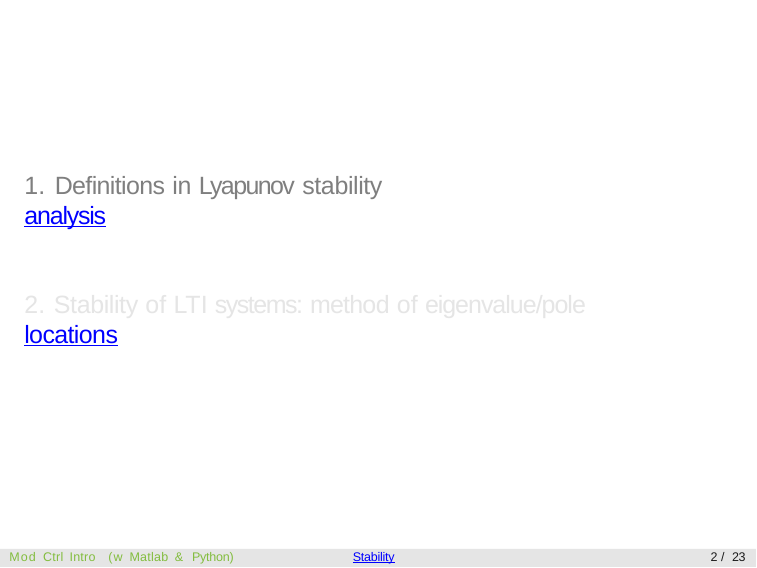

# 1. Definitions in Lyapunov stability analysis
2. Stability of LTI systems: method of eigenvalue/pole locations
Mod Ctrl Intro (w Matlab & Python)
Stability
2 / 23